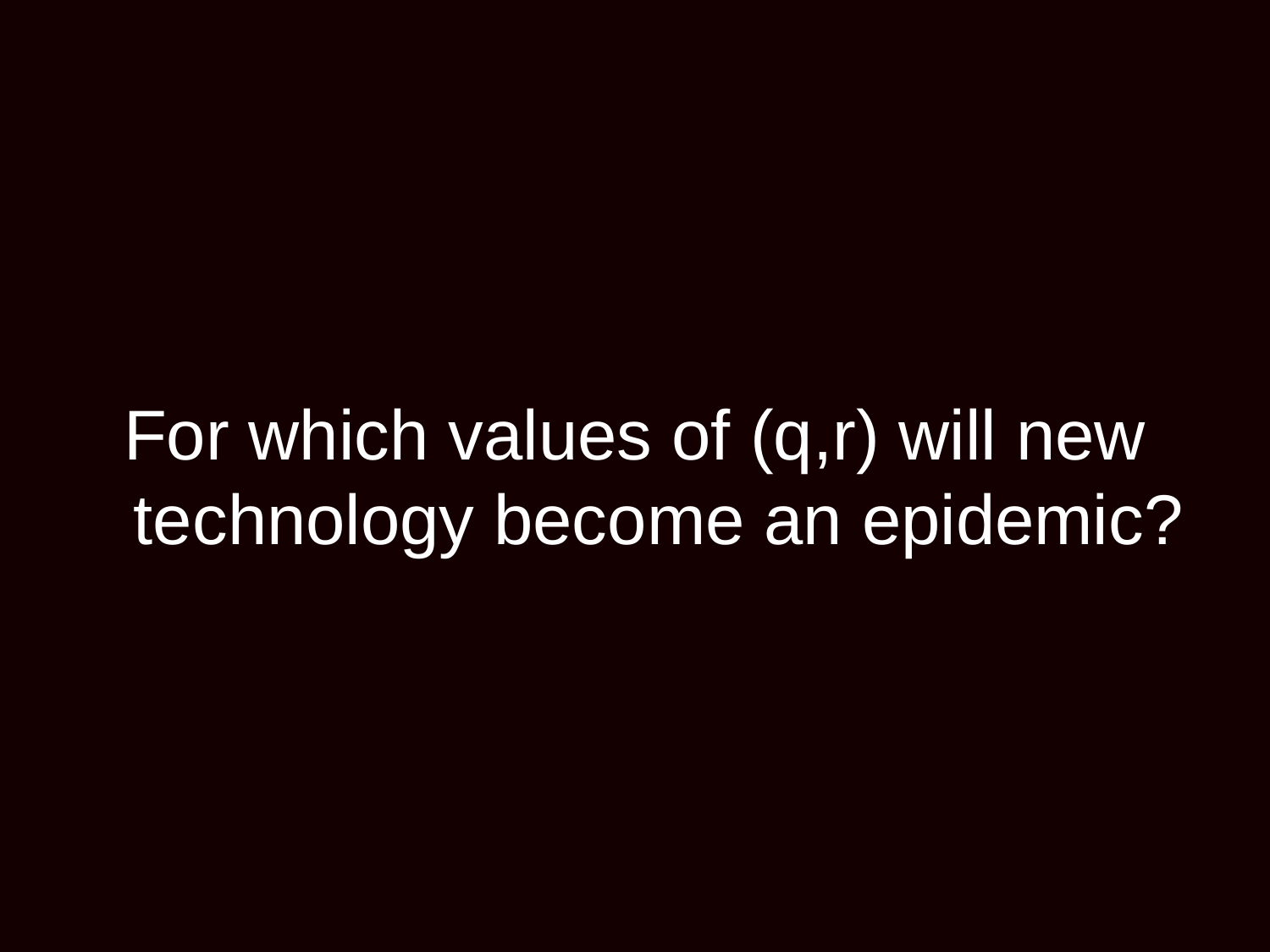

#

For which values of (q,r) will new technology become an epidemic?